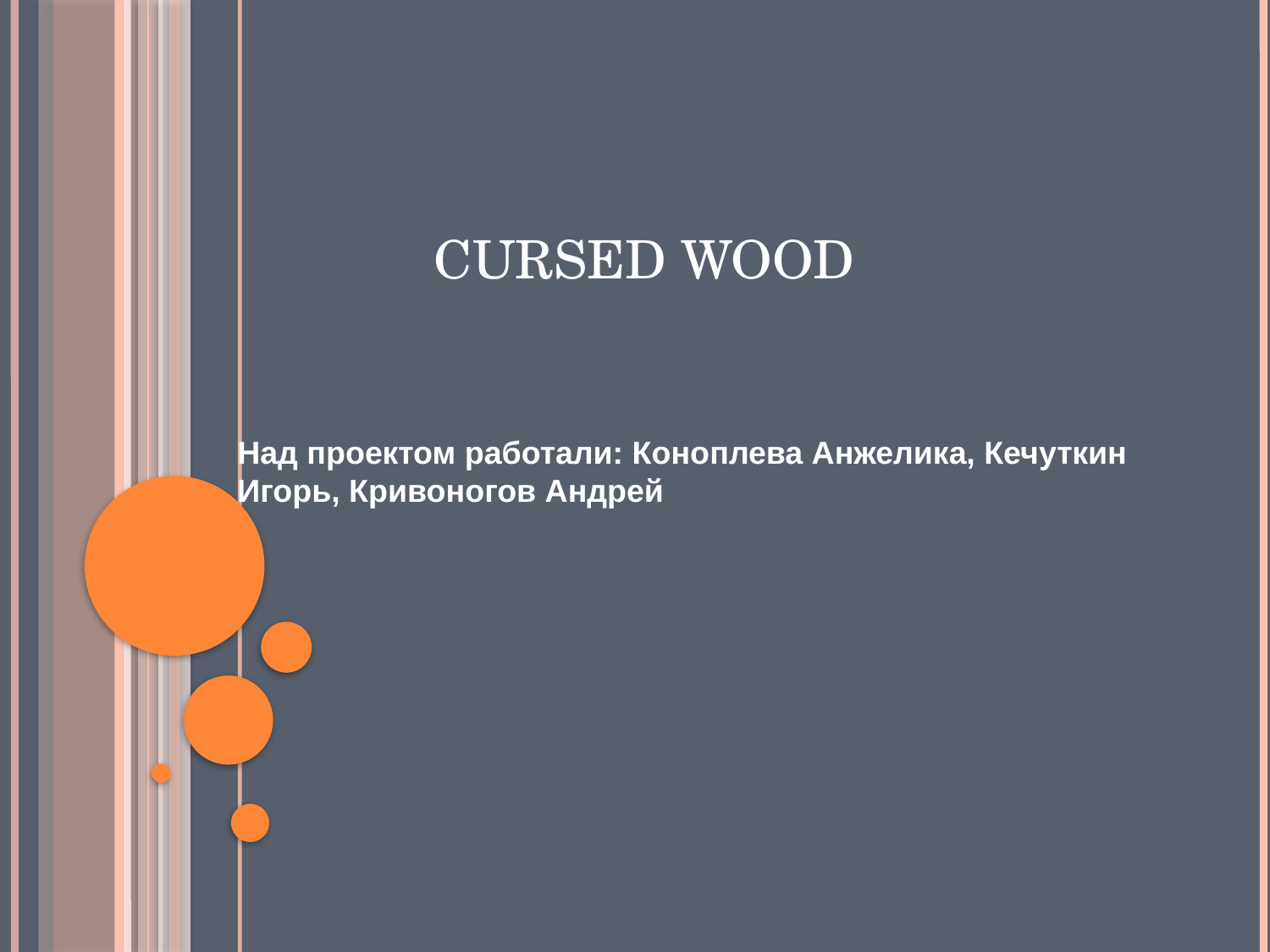

# Cursed wood
Над проектом работали: Коноплева Анжелика, Кечуткин Игорь, Кривоногов Андрей